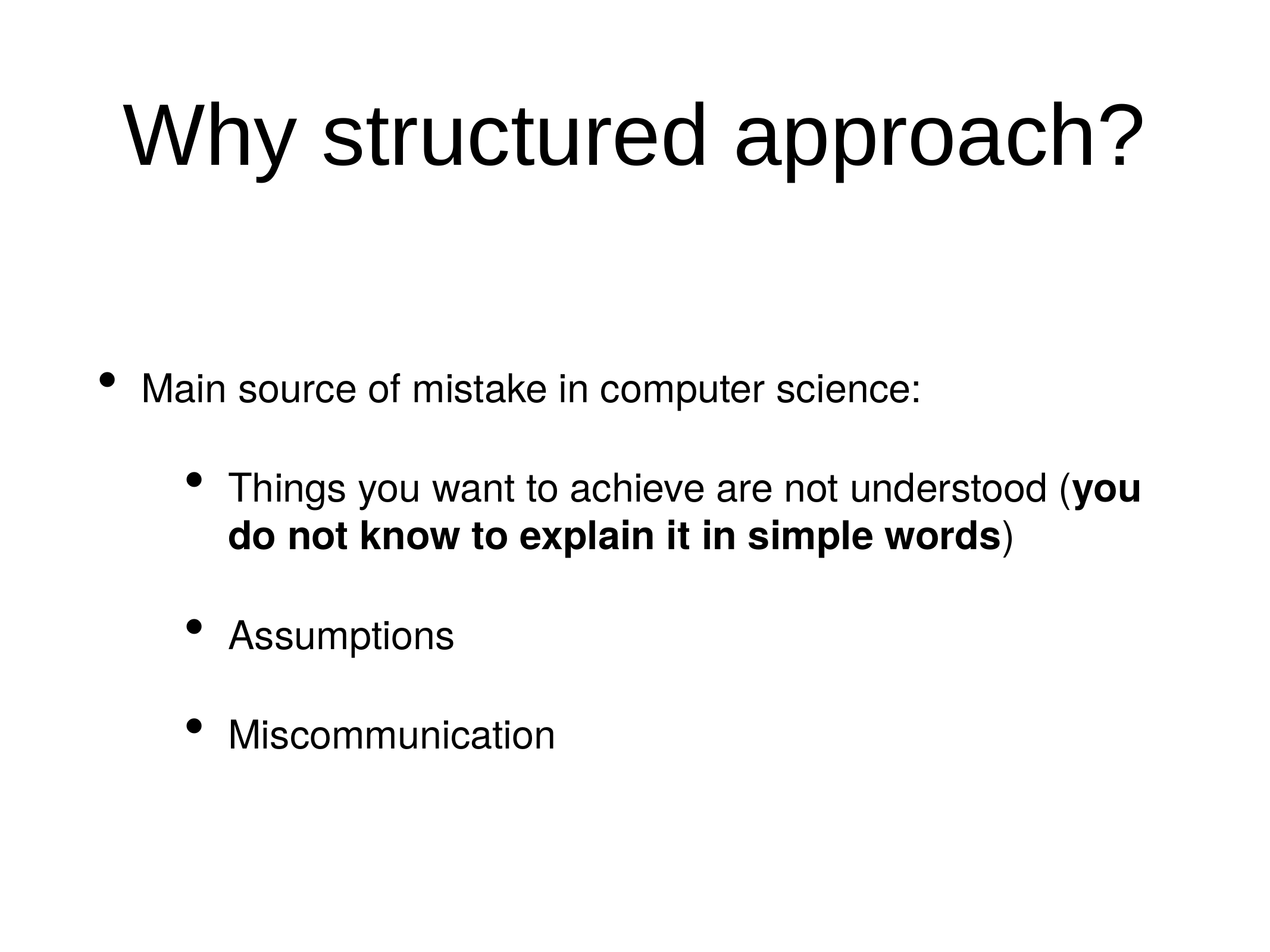

# Why structured approach?
Main source of mistake in computer science:
Things you want to achieve are not understood (you do not know to explain it in simple words)
Assumptions
Miscommunication